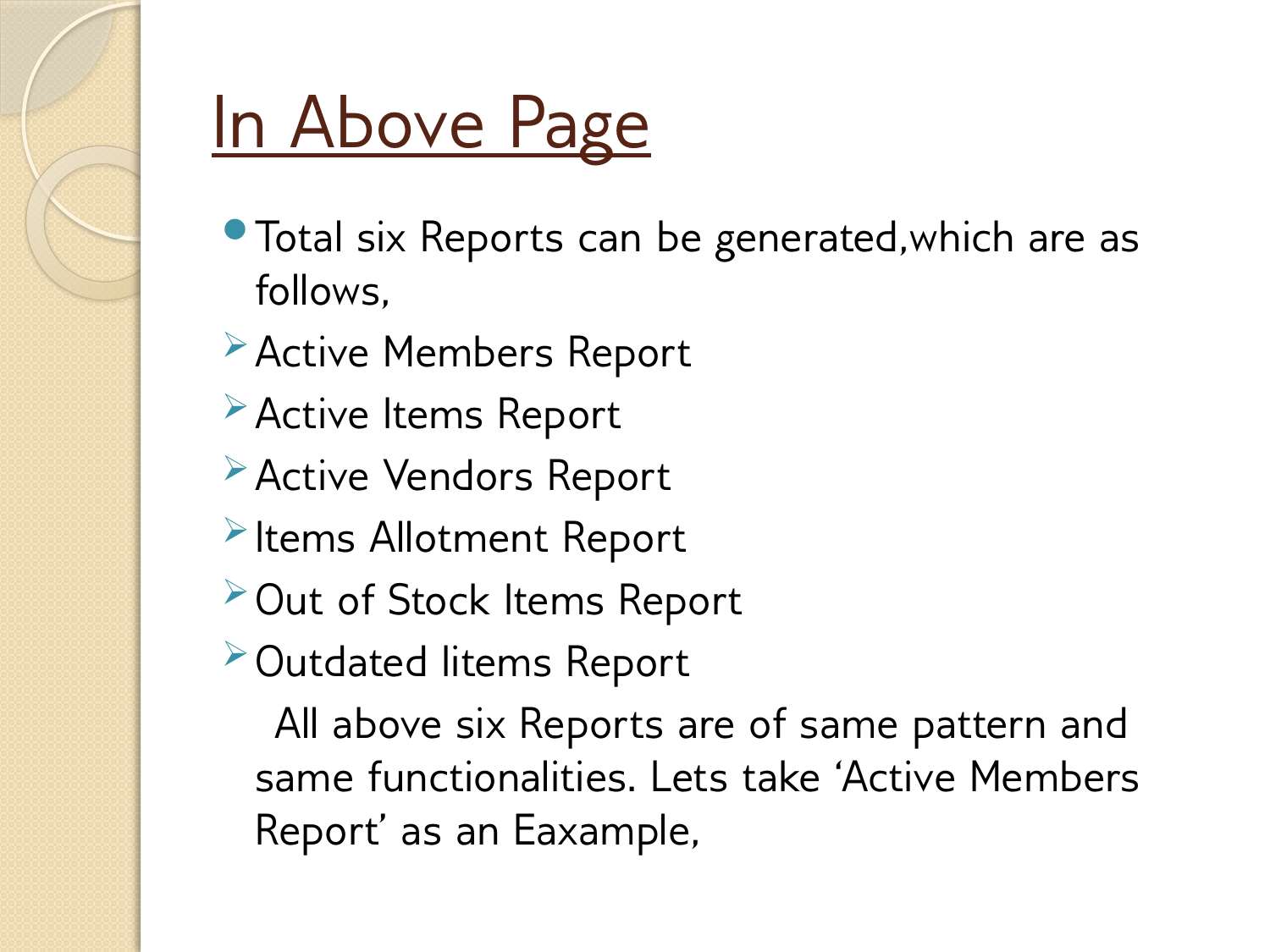

# In Above Page
Total six Reports can be generated,which are as follows,
Active Members Report
Active Items Report
Active Vendors Report
Items Allotment Report
Out of Stock Items Report
Outdated Iitems Report
    All above six Reports are of same pattern and same functionalities. Lets take ‘Active Members Report’ as an Eaxample,